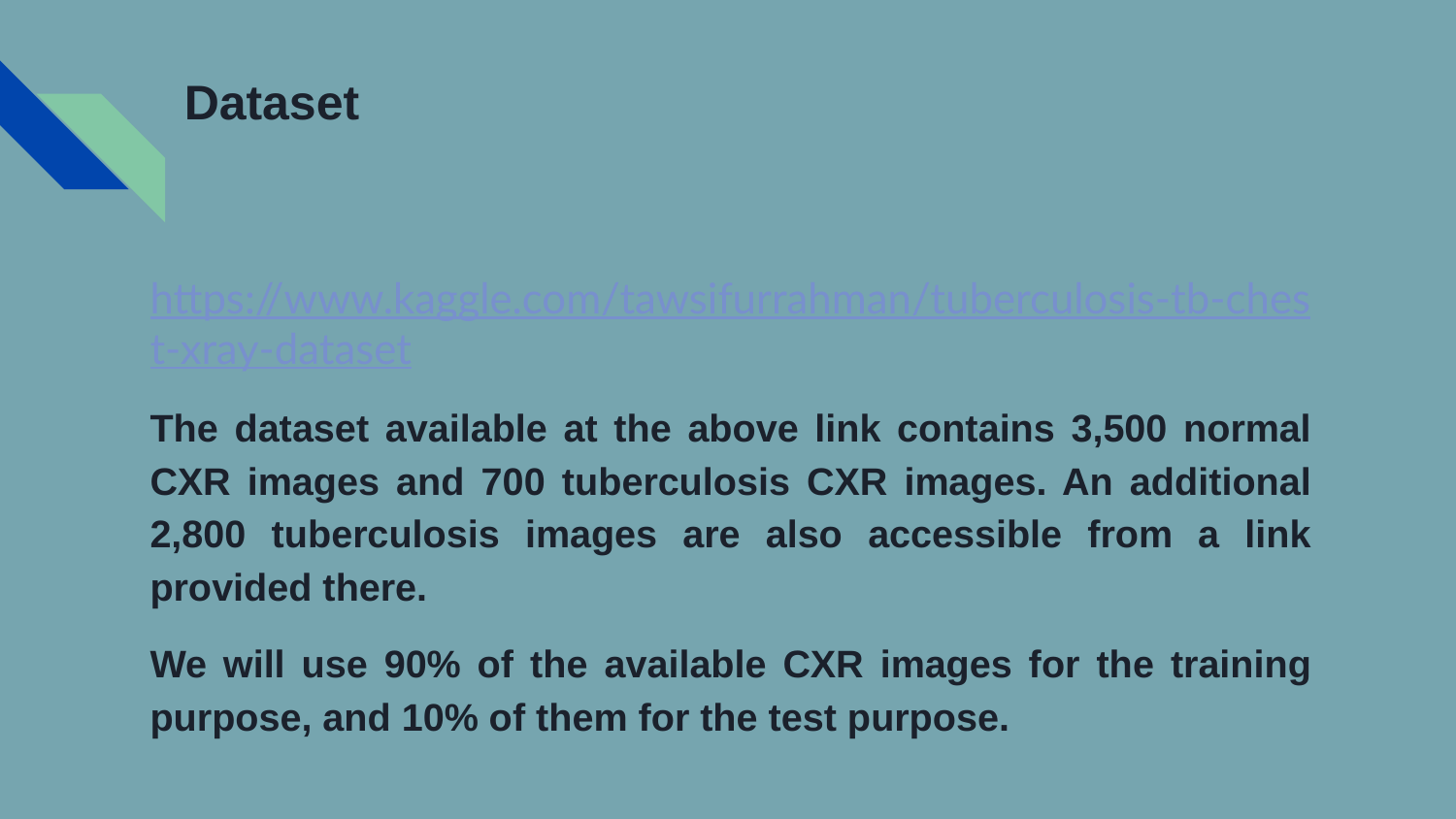

# Dataset
https://www.kaggle.com/tawsifurrahman/tuberculosis-tb-chest-xray-dataset
The dataset available at the above link contains 3,500 normal CXR images and 700 tuberculosis CXR images. An additional 2,800 tuberculosis images are also accessible from a link provided there.
We will use 90% of the available CXR images for the training purpose, and 10% of them for the test purpose.